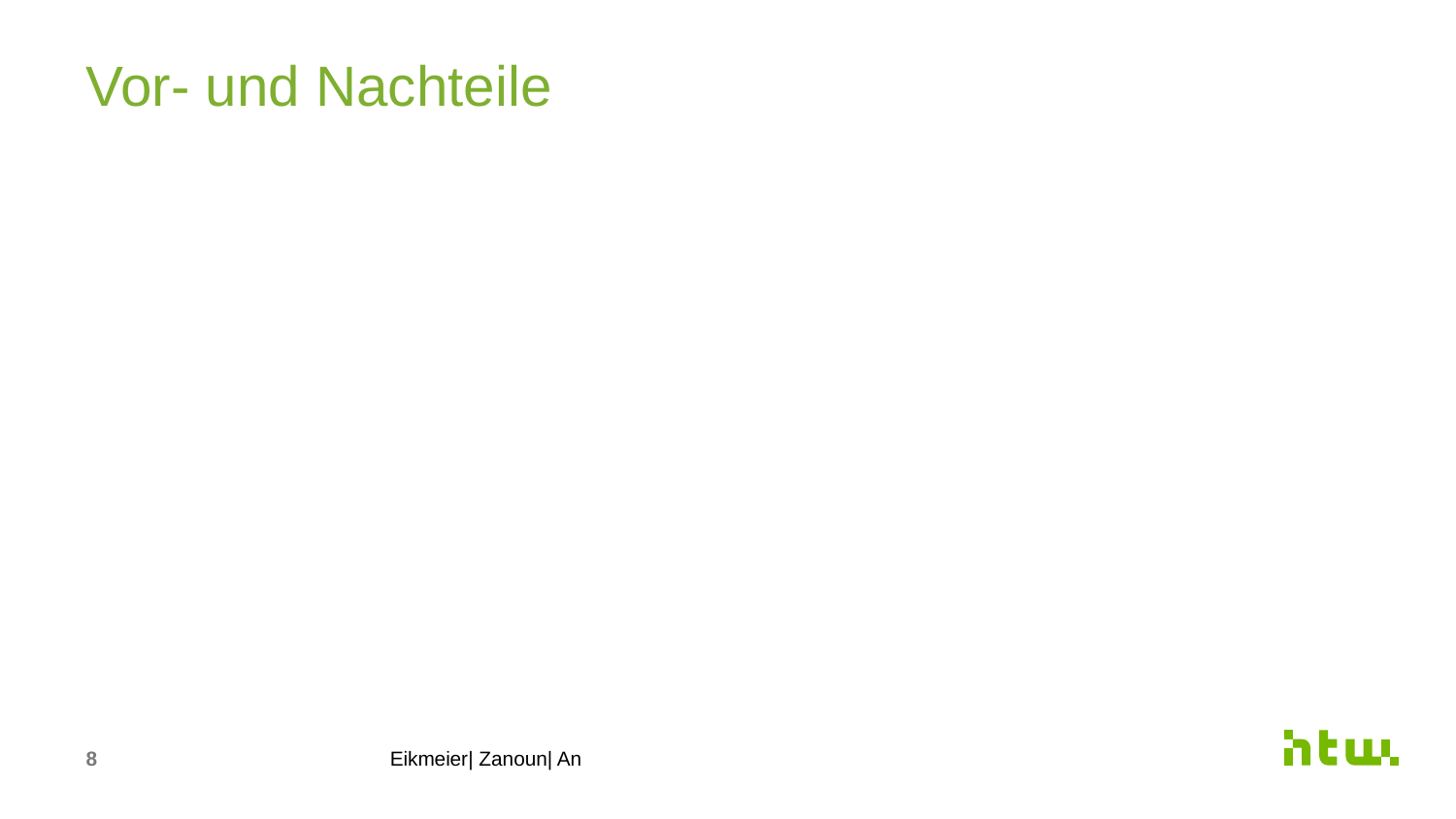

Vor- und Nachteile
8
Eikmeier| Zanoun| An